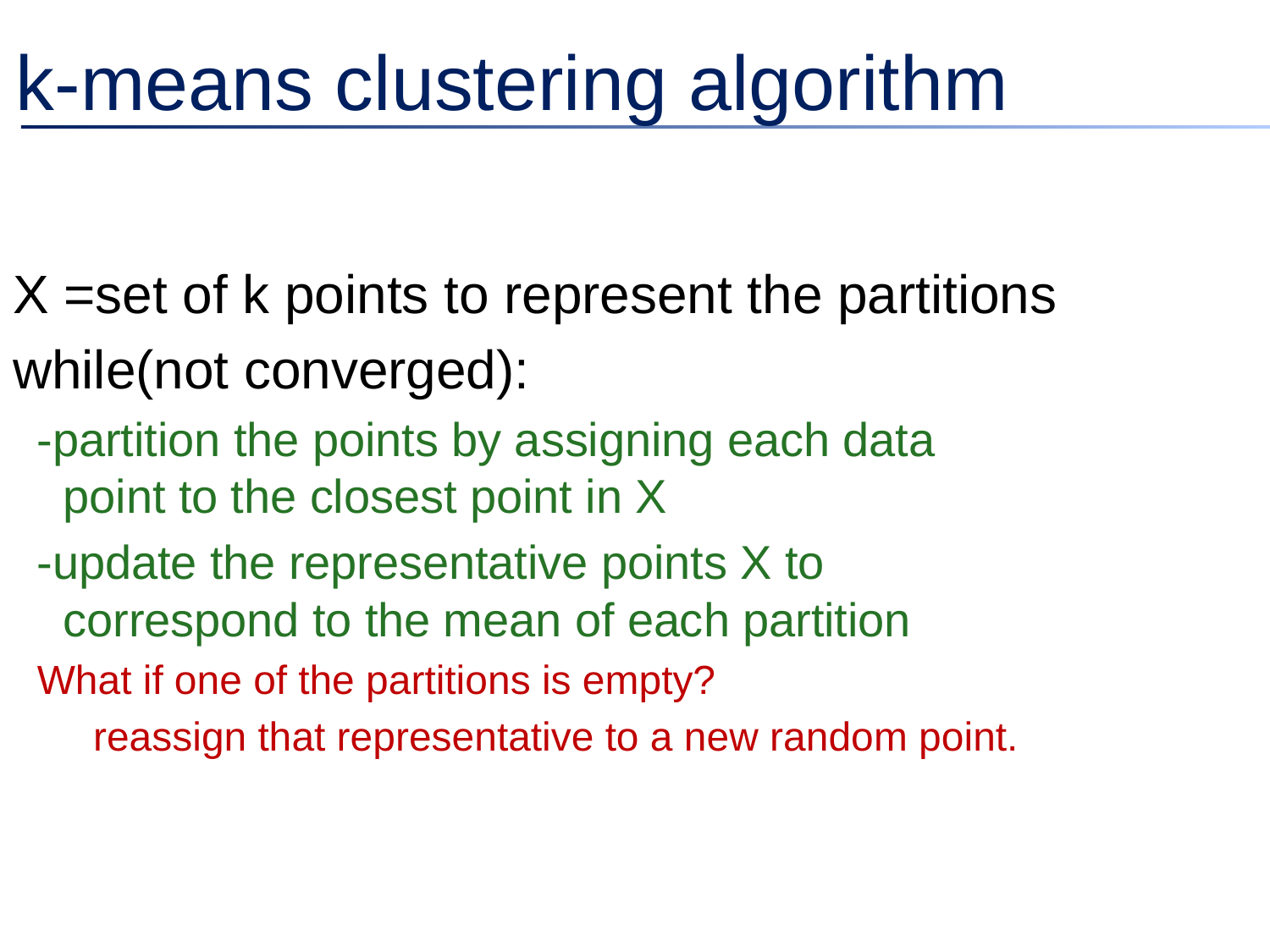

# k-means clustering algorithm

X =set of k points to represent the partitions
while(not converged):
	-partition the points by assigning each data
	  point to the closest point in X
	-update the representative points X to
	  correspond to the mean of each partition
	What if one of the partitions is empty?
	     reassign that representative to a new random point.